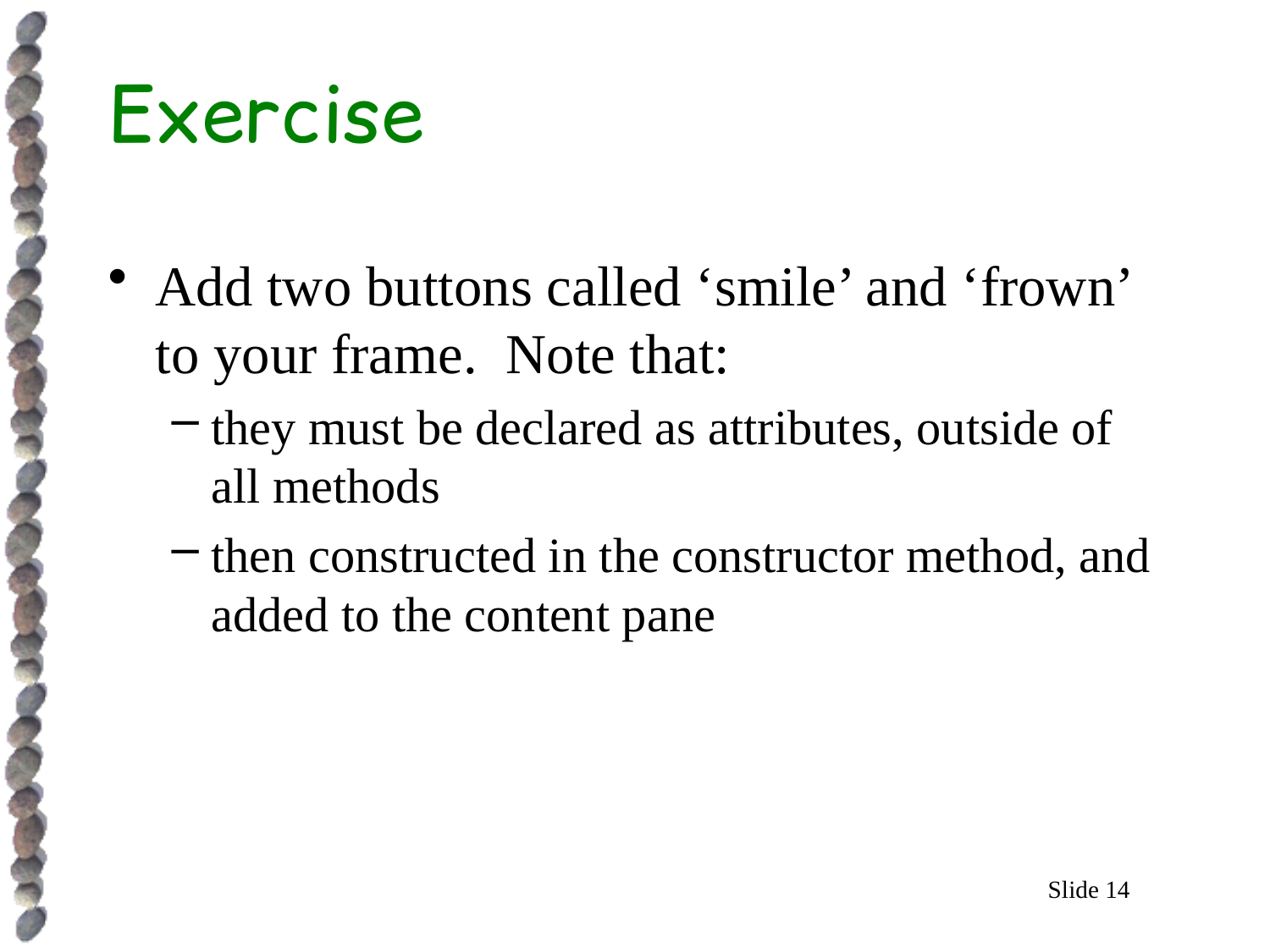

# Exercise
Add two buttons called ‘smile’ and ‘frown’ to your frame.  Note that:
they must be declared as attributes, outside of all methods
then constructed in the constructor method, and added to the content pane
Slide 14